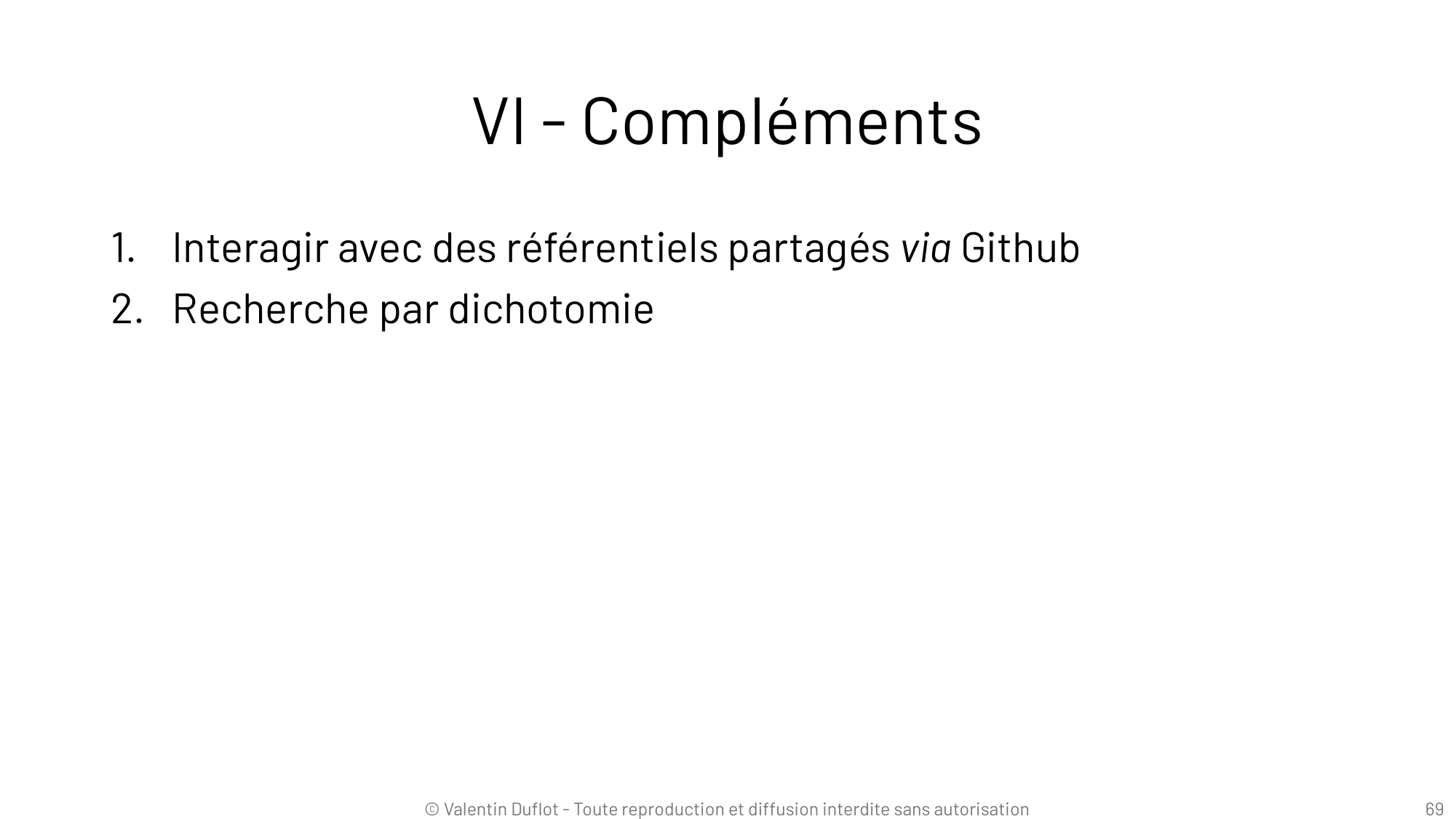

# VI - Compléments
Interagir avec des référentiels partagés via Github
Recherche par dichotomie
69
© Valentin Duflot - Toute reproduction et diffusion interdite sans autorisation